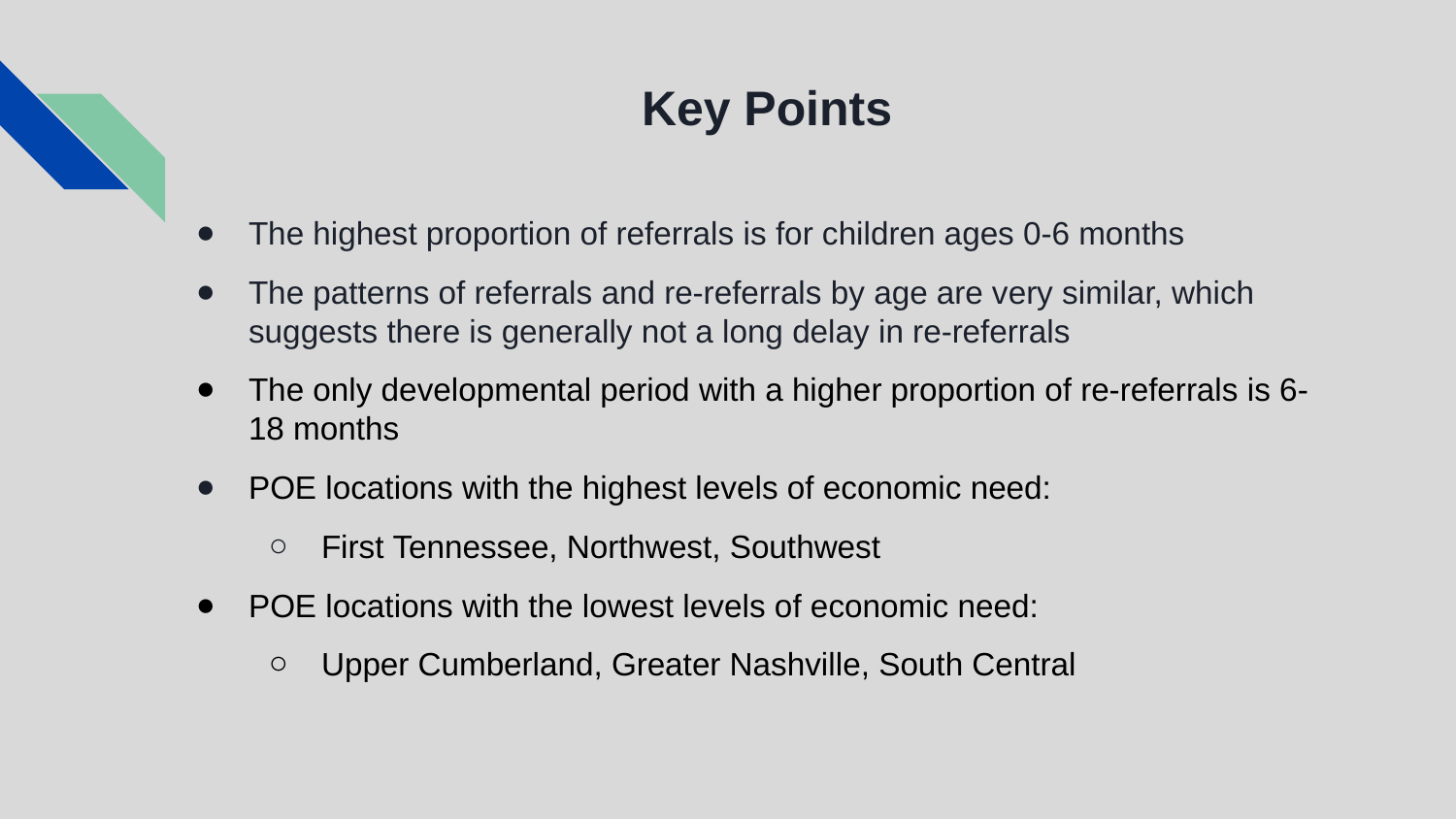

# Key Points
The highest proportion of referrals is for children ages 0-6 months
The patterns of referrals and re-referrals by age are very similar, which suggests there is generally not a long delay in re-referrals
The only developmental period with a higher proportion of re-referrals is 6-18 months
POE locations with the highest levels of economic need:
First Tennessee, Northwest, Southwest
POE locations with the lowest levels of economic need:
Upper Cumberland, Greater Nashville, South Central